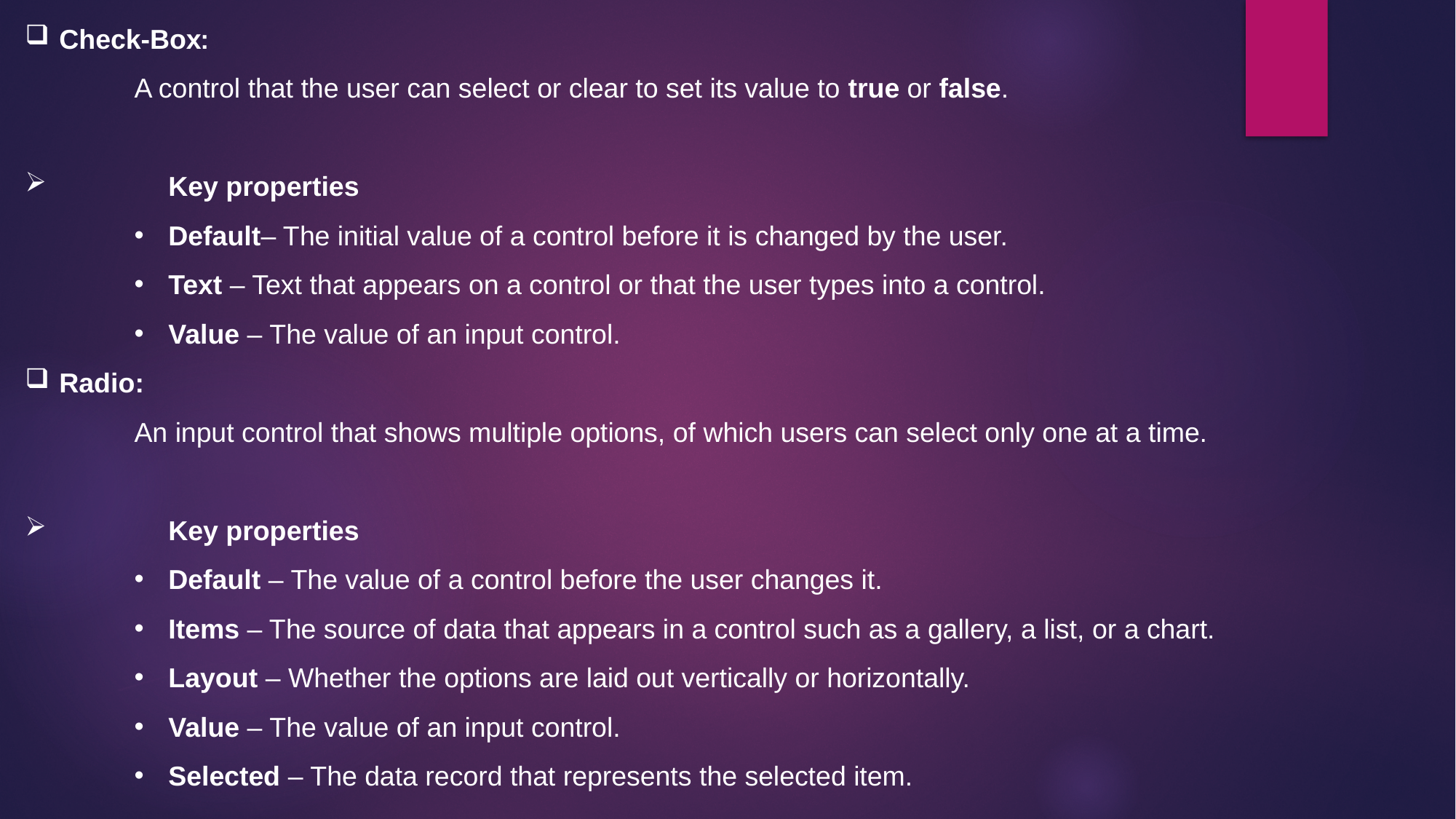

Check-Box:
	A control that the user can select or clear to set its value to true or false.

	Key properties
Default– The initial value of a control before it is changed by the user.
Text – Text that appears on a control or that the user types into a control.
Value – The value of an input control.
Radio:
	An input control that shows multiple options, of which users can select only one at a time.

	Key properties
Default – The value of a control before the user changes it.
Items – The source of data that appears in a control such as a gallery, a list, or a chart.
Layout – Whether the options are laid out vertically or horizontally.
Value – The value of an input control.
Selected – The data record that represents the selected item.